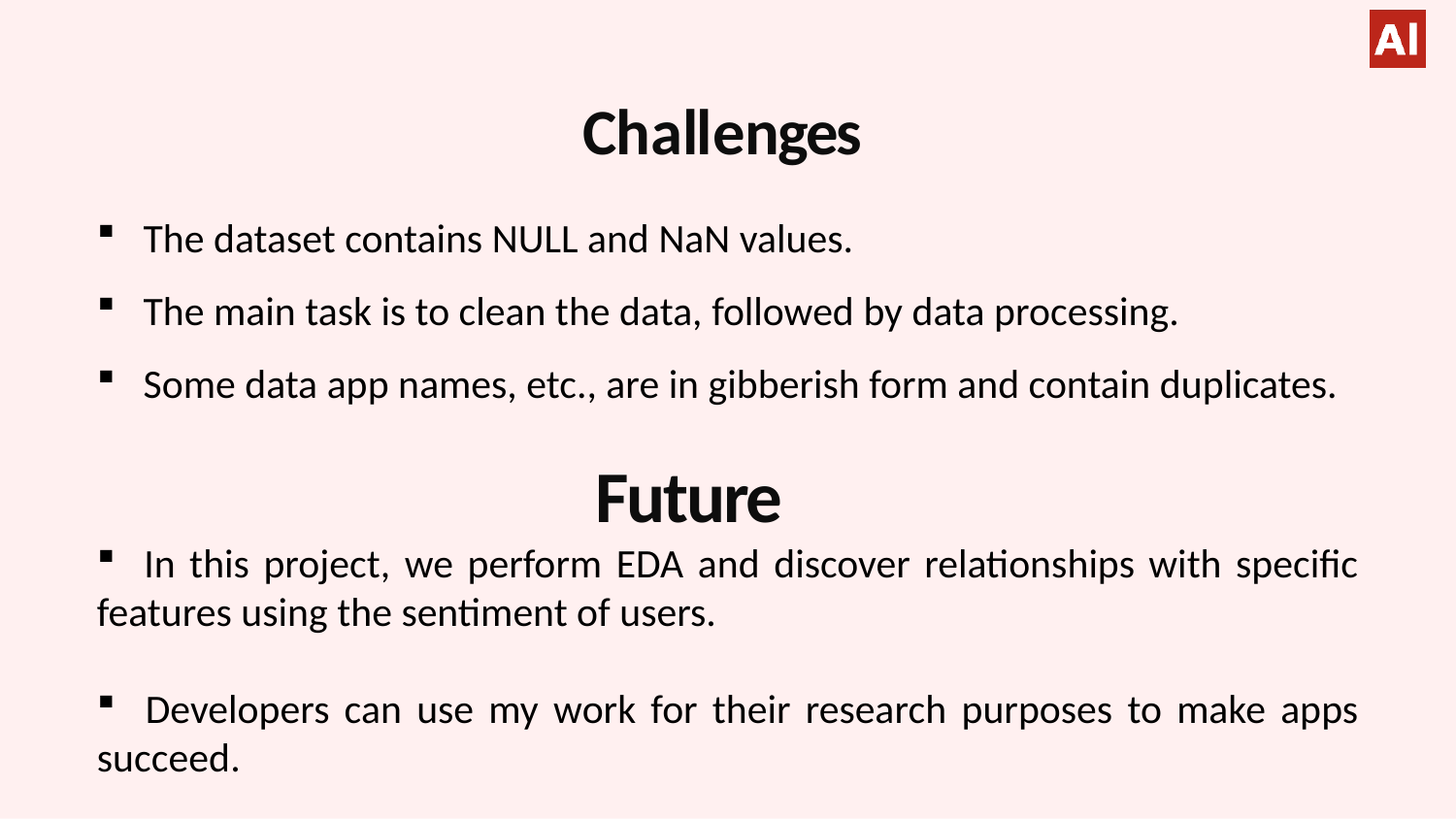

# Challenges
   The dataset contains NULL and NaN values.
   The main task is to clean the data, followed by data processing.
   Some data app names, etc., are in gibberish form and contain duplicates.
                                                                       Future
  In this project, we perform EDA and discover relationships with specific features using the sentiment of users.

  Developers can use my work for their research purposes to make apps succeed.